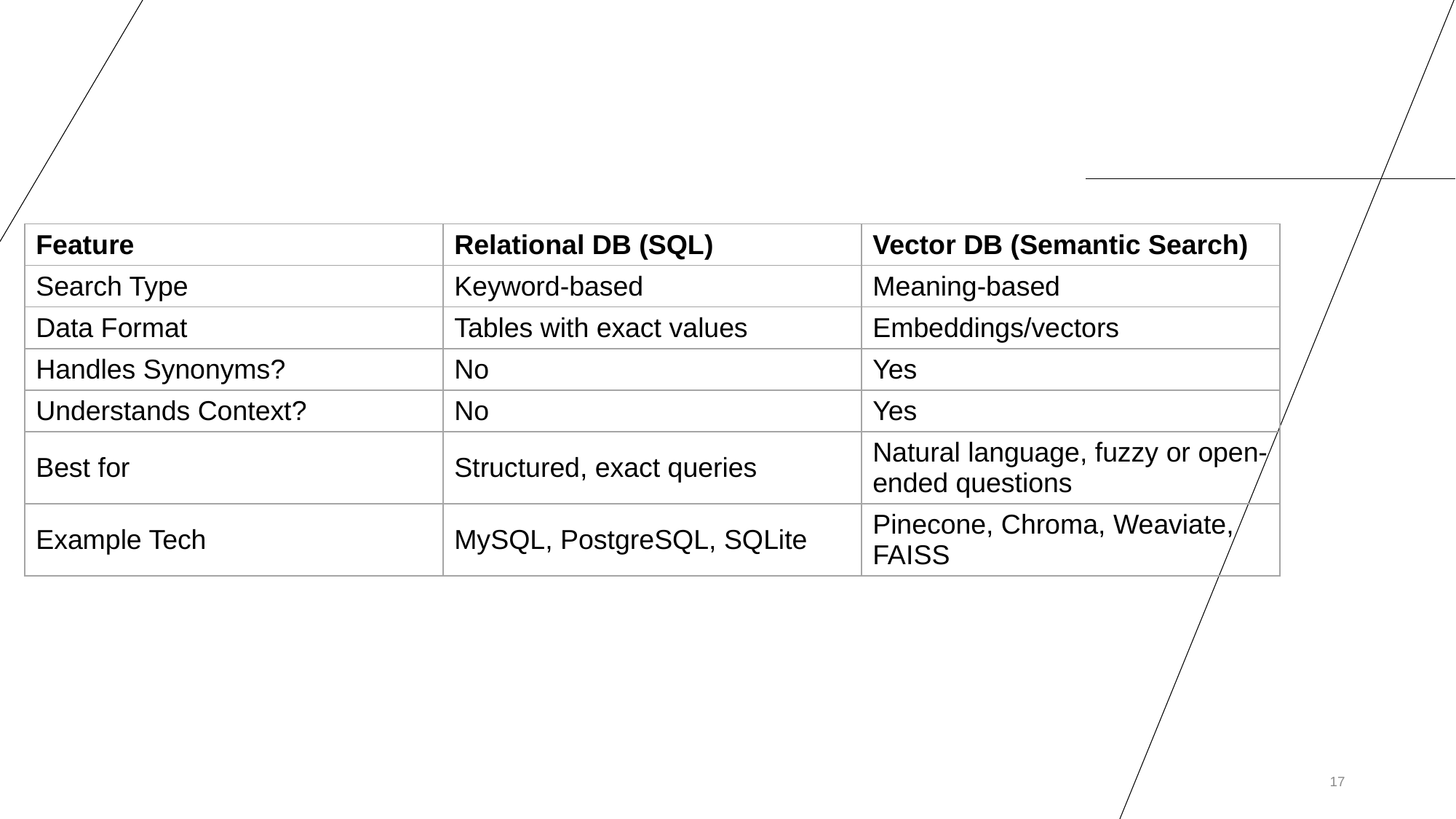

| Feature | Relational DB (SQL) | Vector DB (Semantic Search) |
| --- | --- | --- |
| Search Type | Keyword-based | Meaning-based |
| Data Format | Tables with exact values | Embeddings/vectors |
| Handles Synonyms? | No | Yes |
| Understands Context? | No | Yes |
| Best for | Structured, exact queries | Natural language, fuzzy or open-ended questions |
| Example Tech | MySQL, PostgreSQL, SQLite | Pinecone, Chroma, Weaviate, FAISS |
17